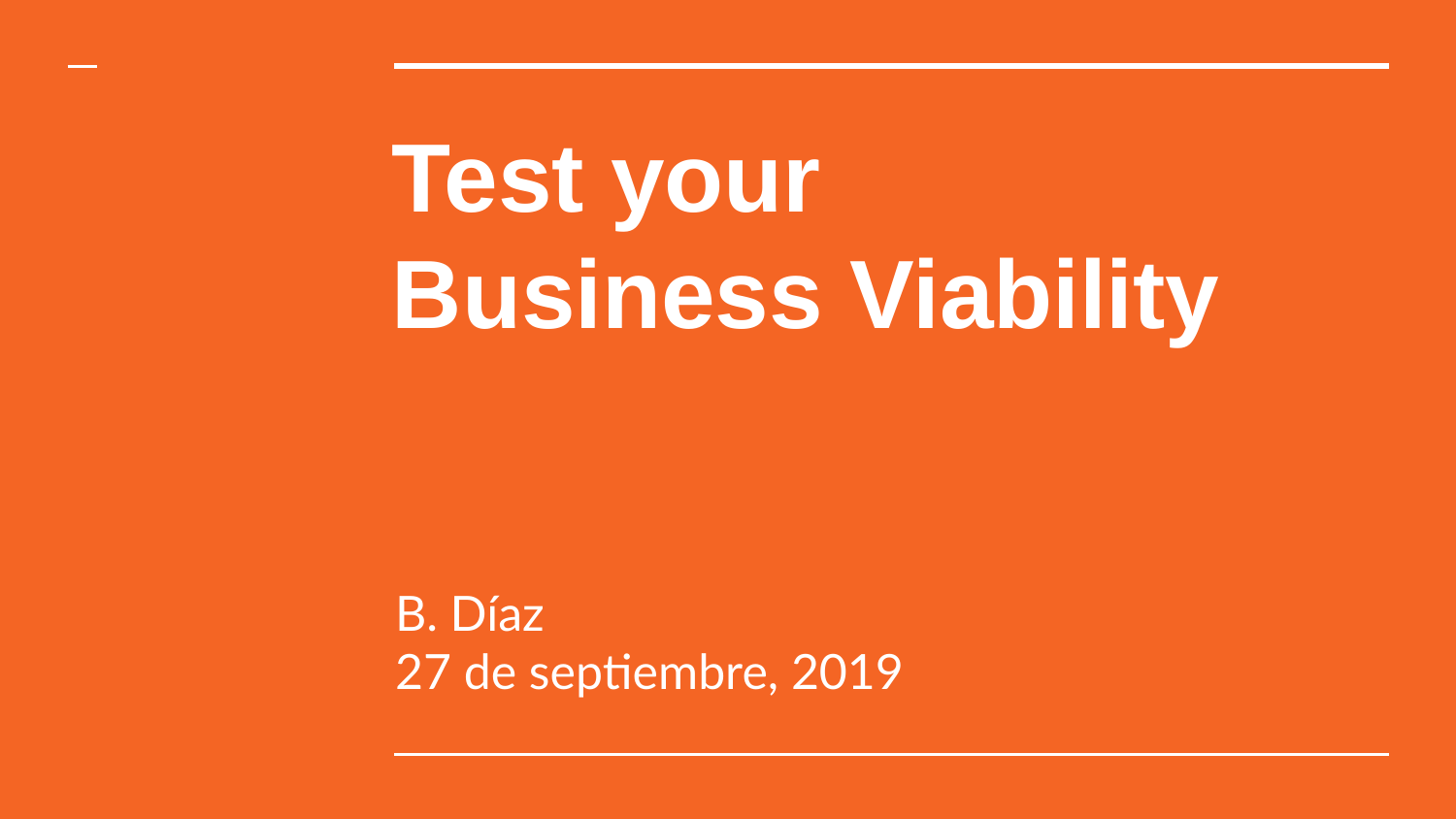

# Test your
Business Viability
B. Díaz
27 de septiembre, 2019